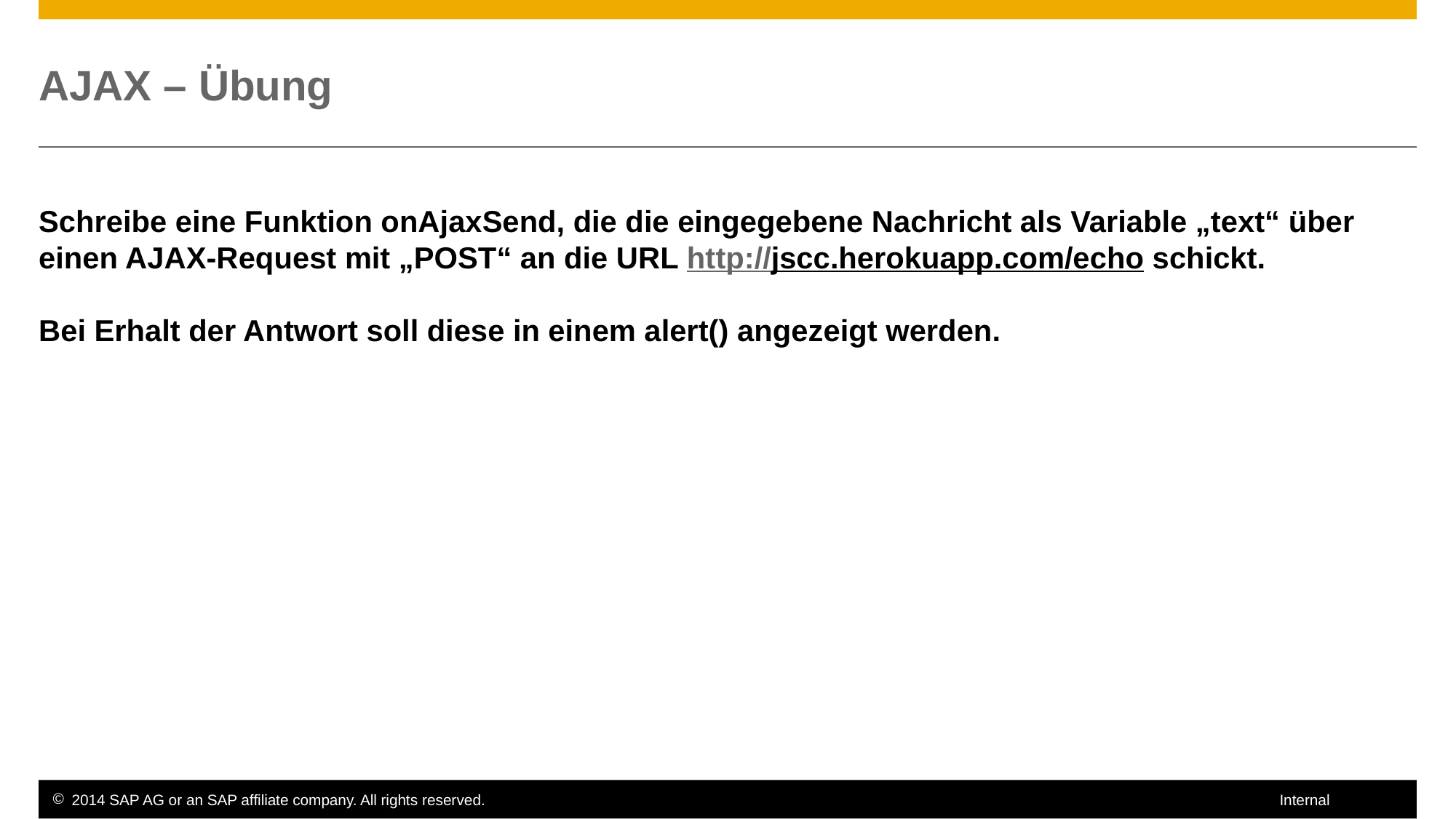

# AJAX – Übung
Schreibe eine Funktion onAjaxSend, die die eingegebene Nachricht als Variable „text“ über einen AJAX-Request mit „POST“ an die URL http://jscc.herokuapp.com/echo schickt.
Bei Erhalt der Antwort soll diese in einem alert() angezeigt werden.